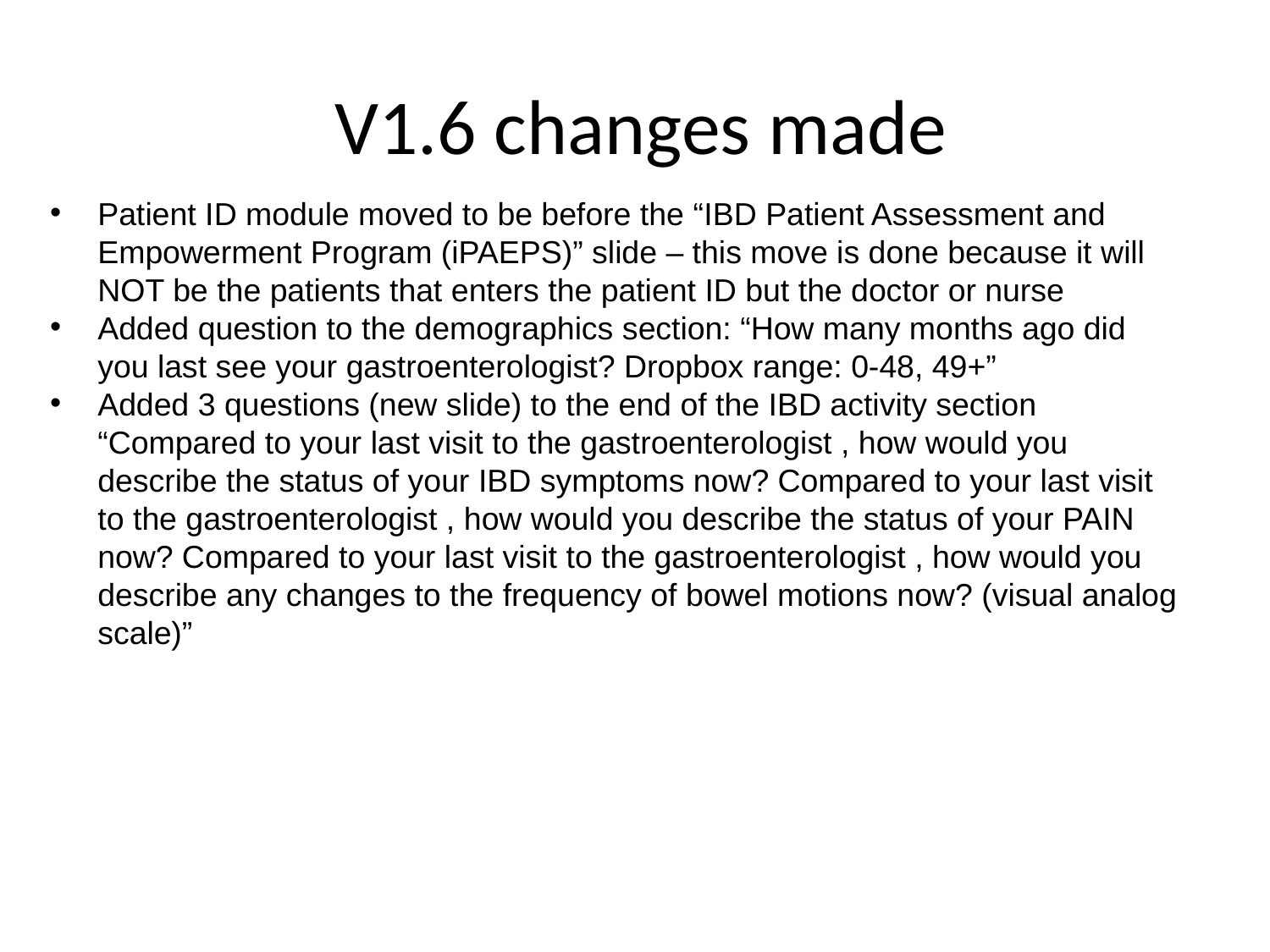

V1.6 changes made
Patient ID module moved to be before the “IBD Patient Assessment and Empowerment Program (iPAEPS)” slide – this move is done because it will NOT be the patients that enters the patient ID but the doctor or nurse
Added question to the demographics section: “How many months ago did you last see your gastroenterologist? Dropbox range: 0-48, 49+”
Added 3 questions (new slide) to the end of the IBD activity section “Compared to your last visit to the gastroenterologist , how would you describe the status of your IBD symptoms now? Compared to your last visit to the gastroenterologist , how would you describe the status of your PAIN now? Compared to your last visit to the gastroenterologist , how would you describe any changes to the frequency of bowel motions now? (visual analog scale)”